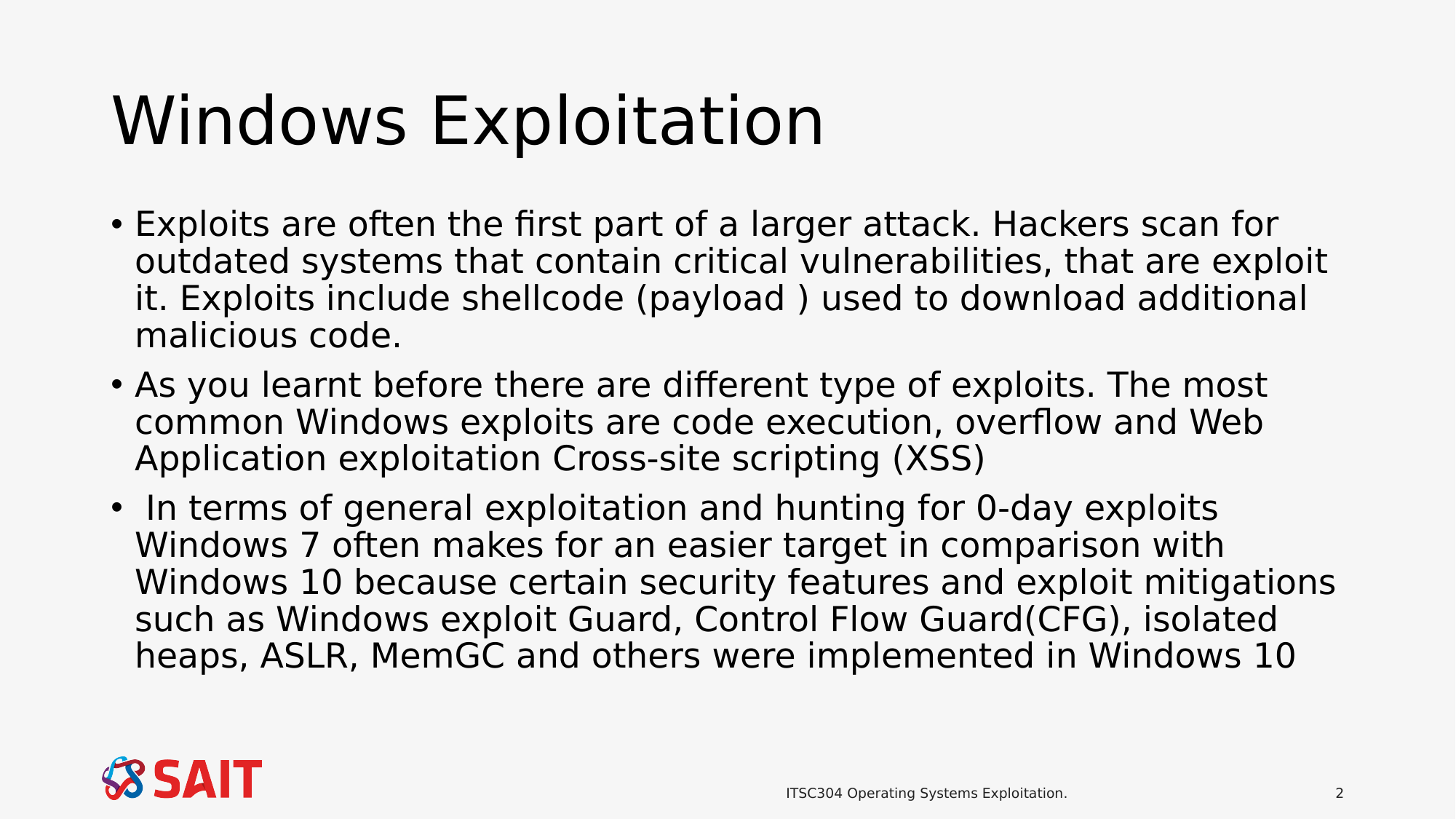

# Windows Exploitation
Exploits are often the first part of a larger attack. Hackers scan for outdated systems that contain critical vulnerabilities, that are exploit it. Exploits include shellcode (payload ) used to download additional malicious code.
As you learnt before there are different type of exploits. The most common Windows exploits are code execution, overflow and Web Application exploitation Cross-site scripting (XSS)
 In terms of general exploitation and hunting for 0-day exploits Windows 7 often makes for an easier target in comparison with Windows 10 because certain security features and exploit mitigations such as Windows exploit Guard, Control Flow Guard(CFG), isolated heaps, ASLR, MemGC and others were implemented in Windows 10
ITSC304 Operating Systems Exploitation.
2